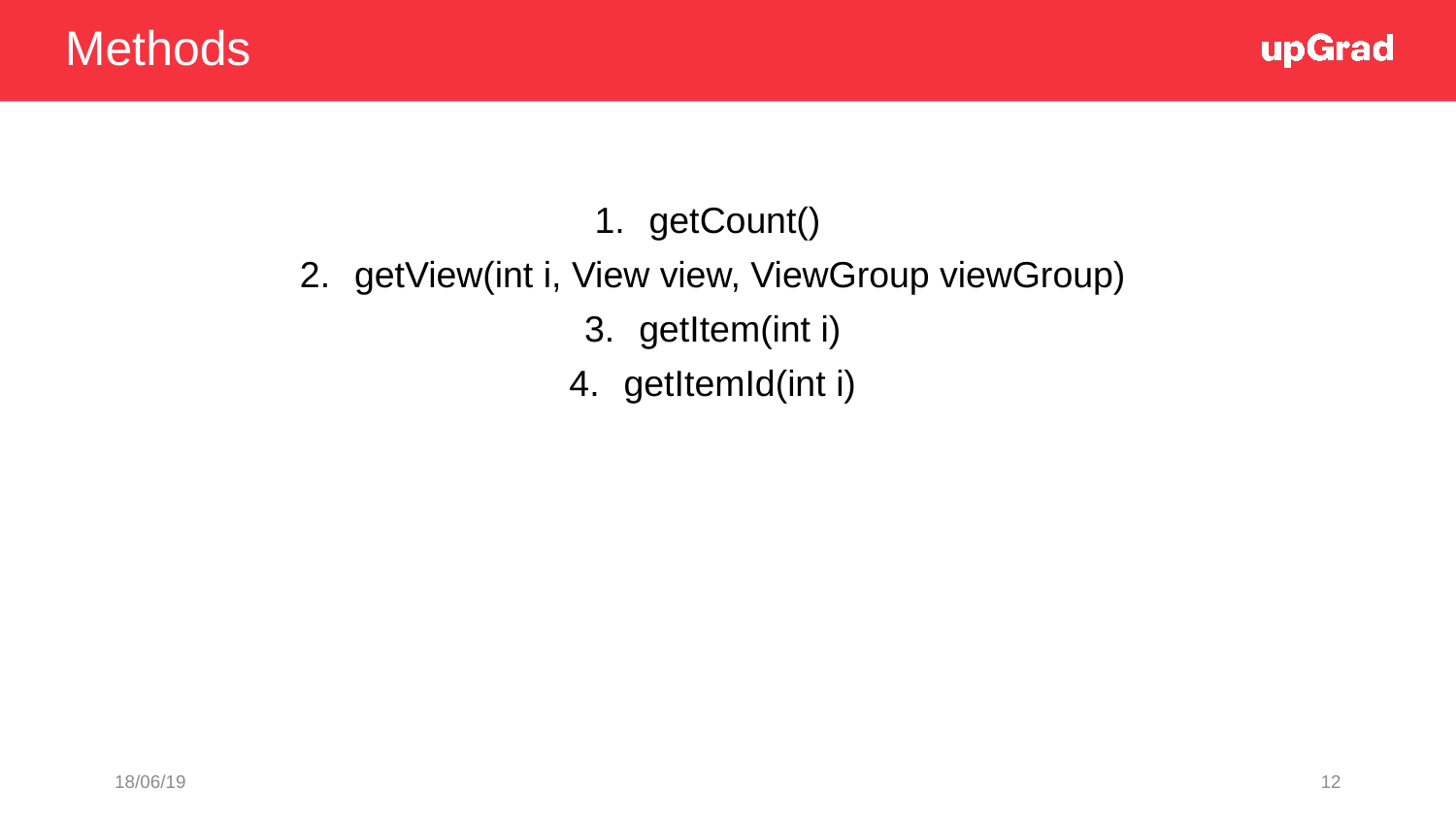

# Methods
getCount()
getView(int i, View view, ViewGroup viewGroup)
getItem(int i)
getItemId(int i)
18/06/19
12